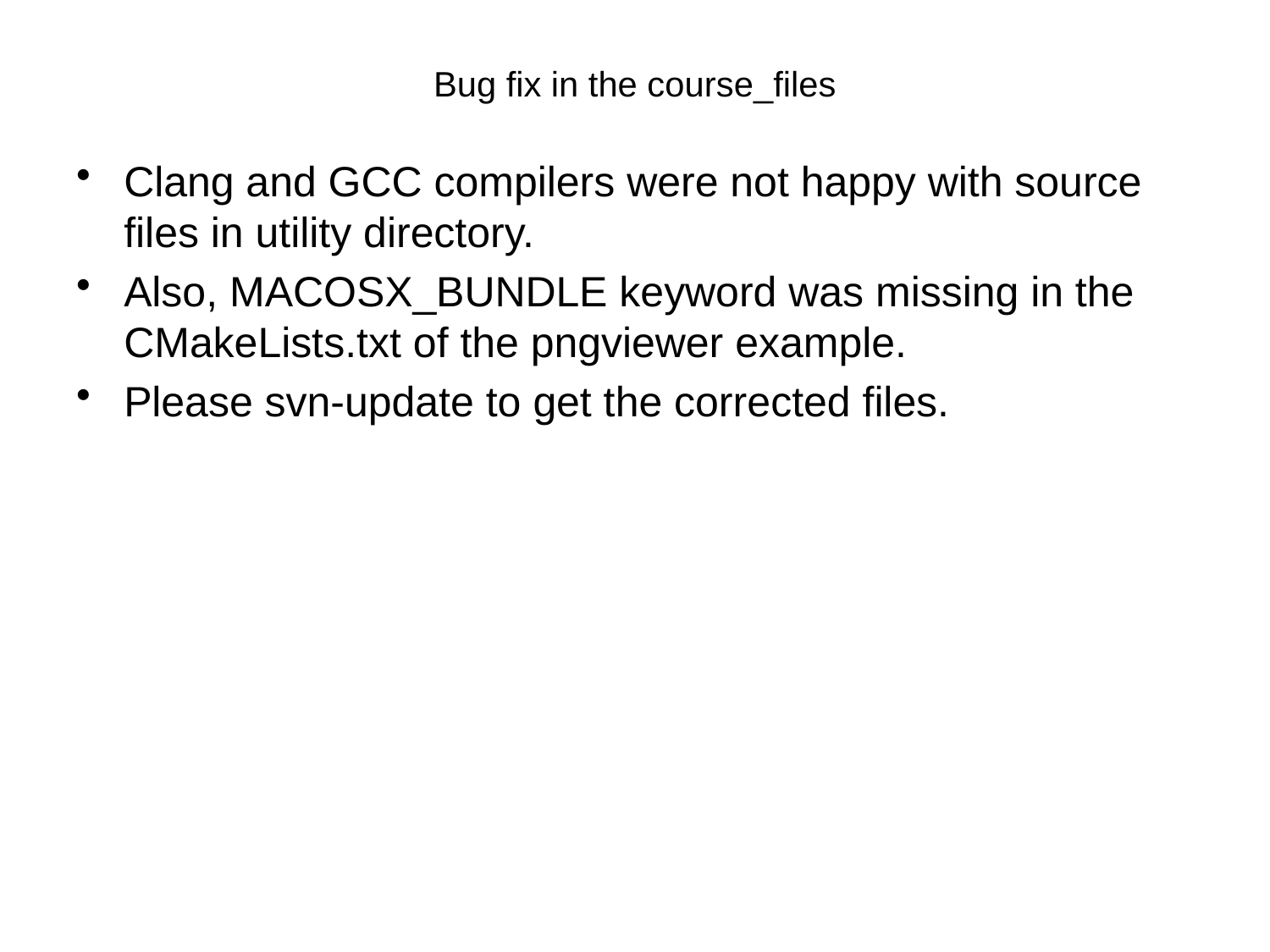

# Bug fix in the course_files
Clang and GCC compilers were not happy with source files in utility directory.
Also, MACOSX_BUNDLE keyword was missing in the CMakeLists.txt of the pngviewer example.
Please svn-update to get the corrected files.